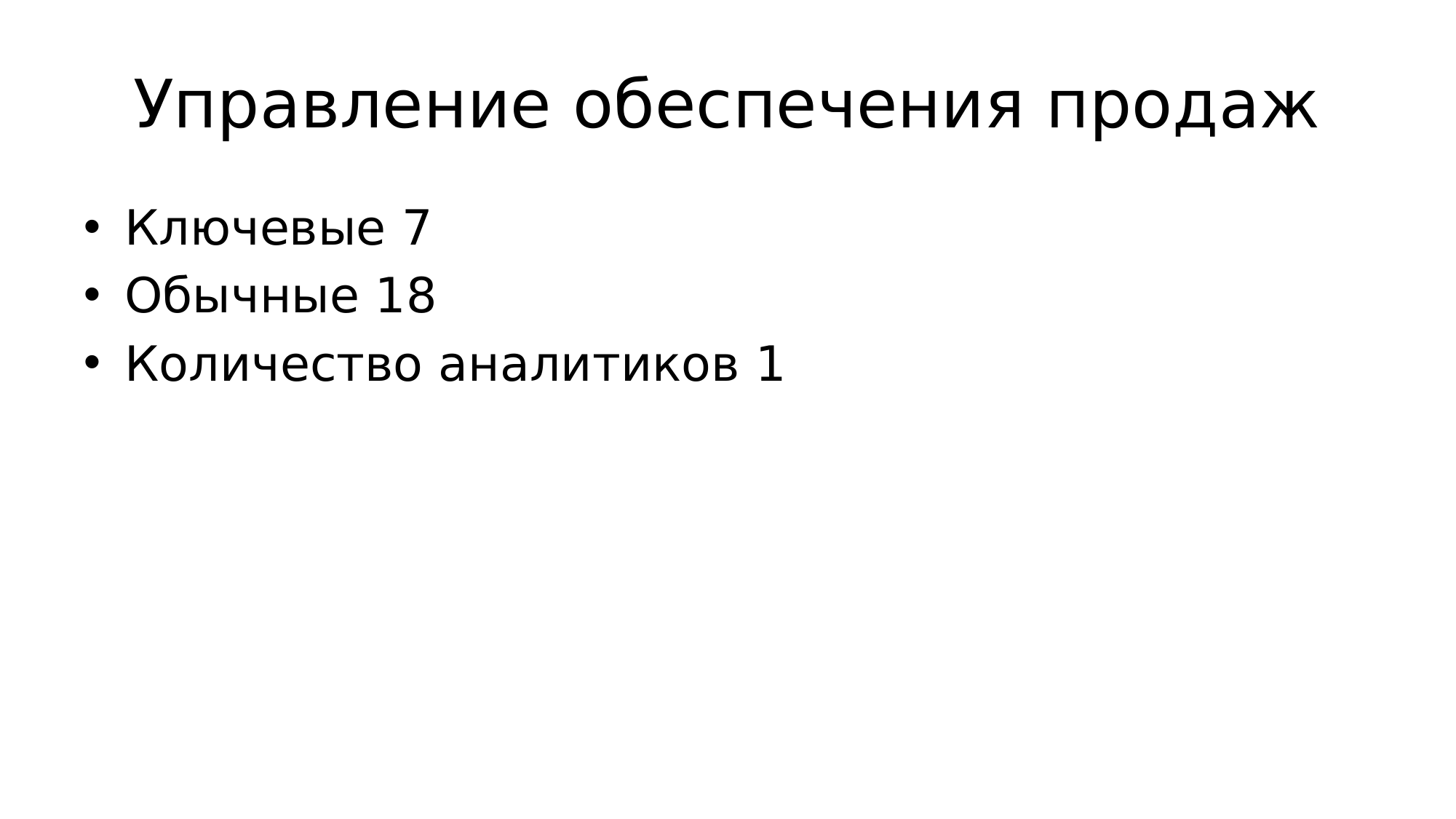

# Управление обеспечения продаж
Ключевые 7
Обычные 18
Количество аналитиков 1